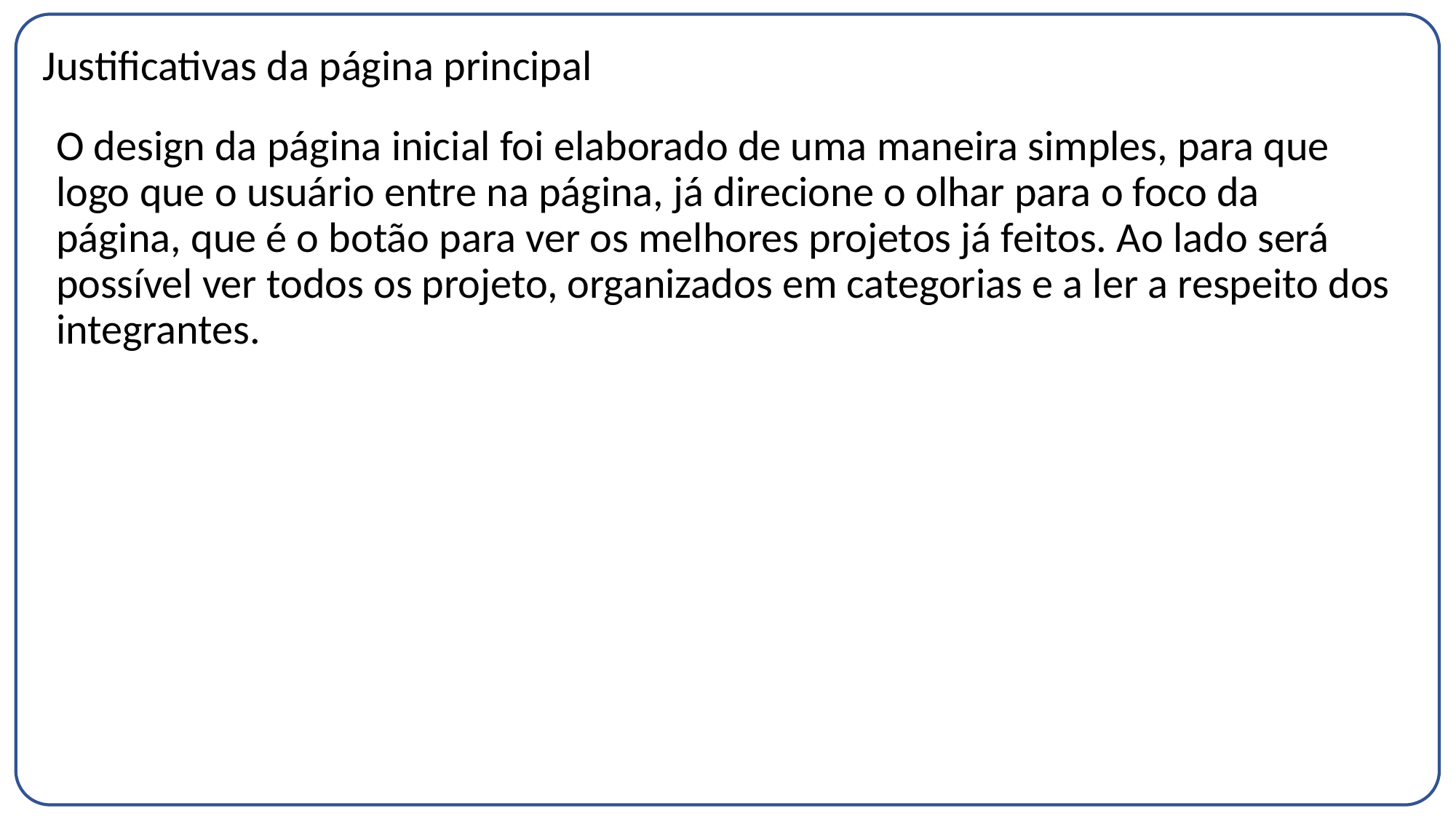

# Justificativas da página principal
O design da página inicial foi elaborado de uma maneira simples, para que logo que o usuário entre na página, já direcione o olhar para o foco da página, que é o botão para ver os melhores projetos já feitos. Ao lado será possível ver todos os projeto, organizados em categorias e a ler a respeito dos integrantes.